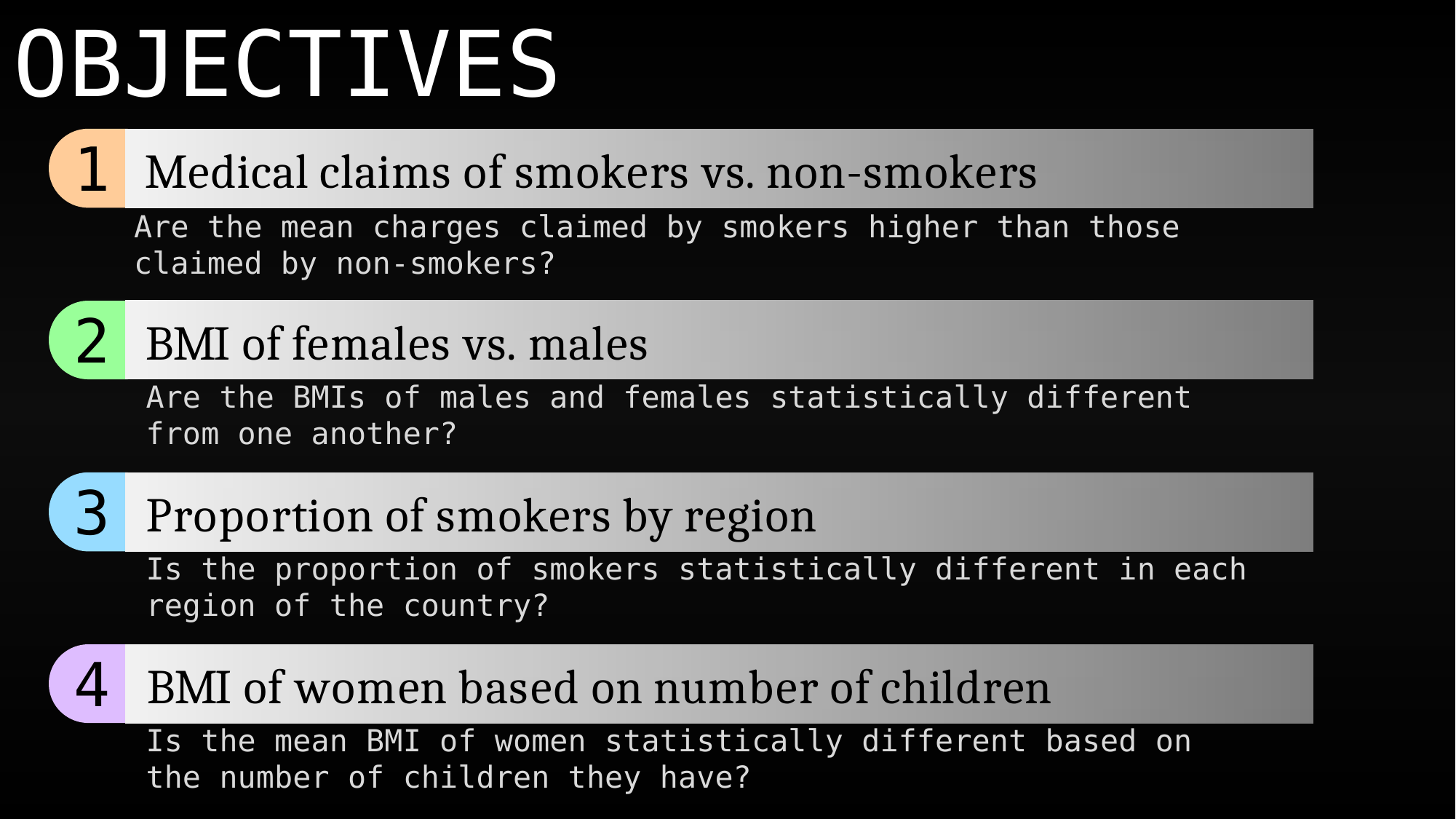

OBJECTIVES
1

Medical claims of smokers vs. non-smokers
Are the mean charges claimed by smokers higher than those claimed by non-smokers?
2

BMI of females vs. males
Are the BMIs of males and females statistically different from one another?
3

Proportion of smokers by region
Is the proportion of smokers statistically different in each region of the country?
4

BMI of women based on number of children
Is the mean BMI of women statistically different based on the number of children they have?